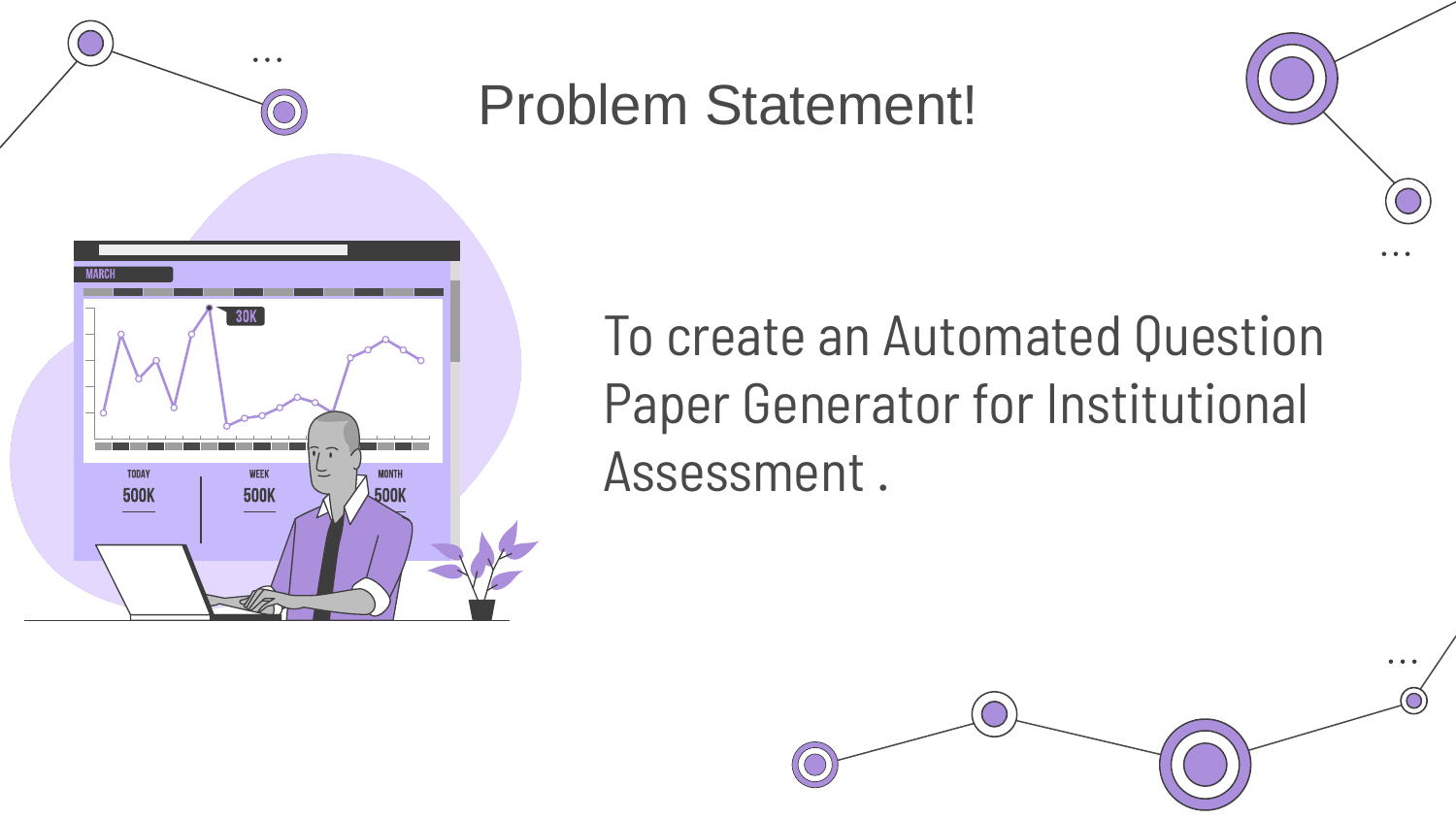

# Problem Statement!

To create an Automated Question Paper Generator for Institutional Assessment .